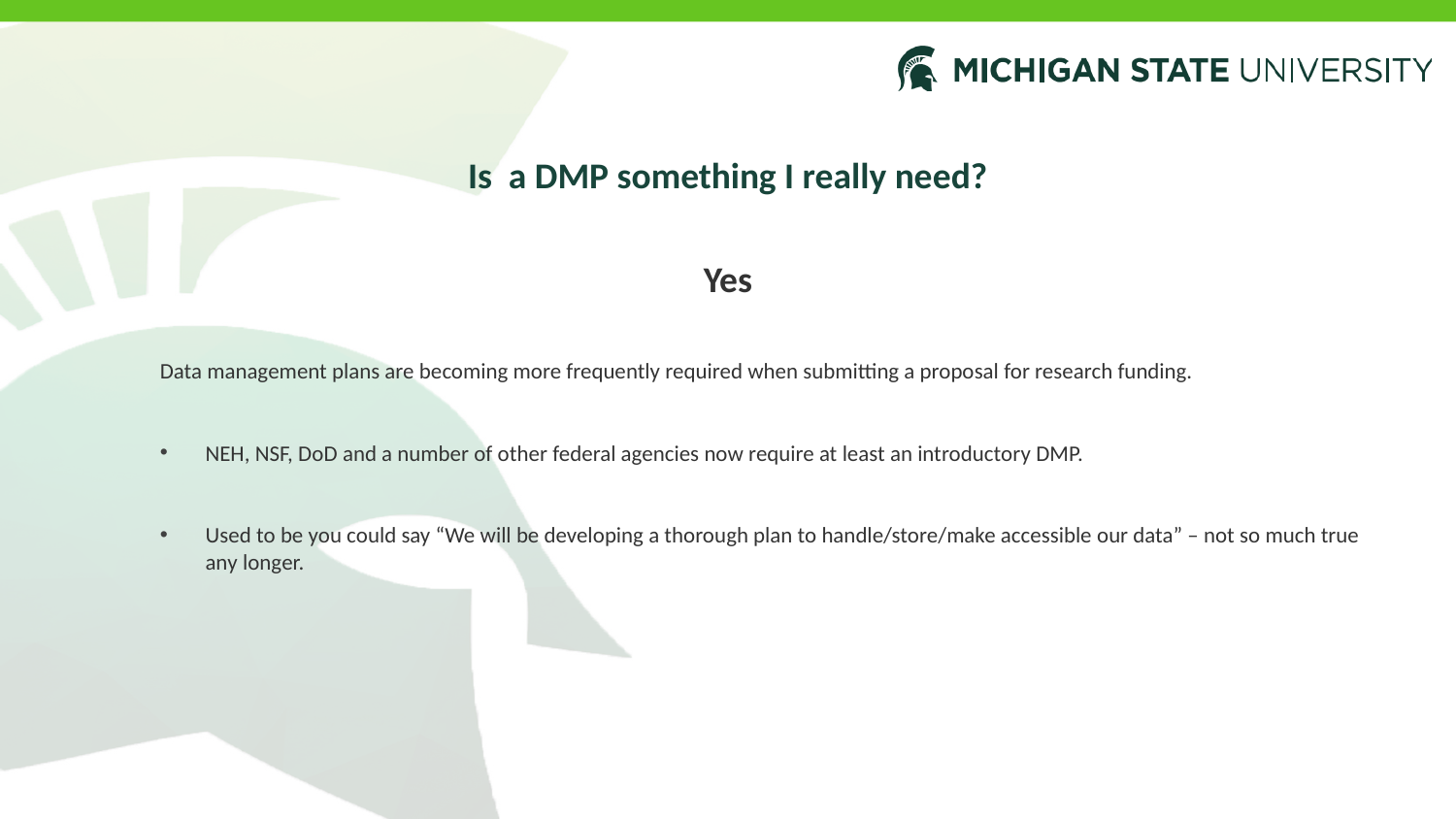

# Is  a DMP something I really need?
Yes

Data management plans are becoming more frequently required when submitting a proposal for research funding.

NEH, NSF, DoD and a number of other federal agencies now require at least an introductory DMP.

Used to be you could say “We will be developing a thorough plan to handle/store/make accessible our data” – not so much true any longer.